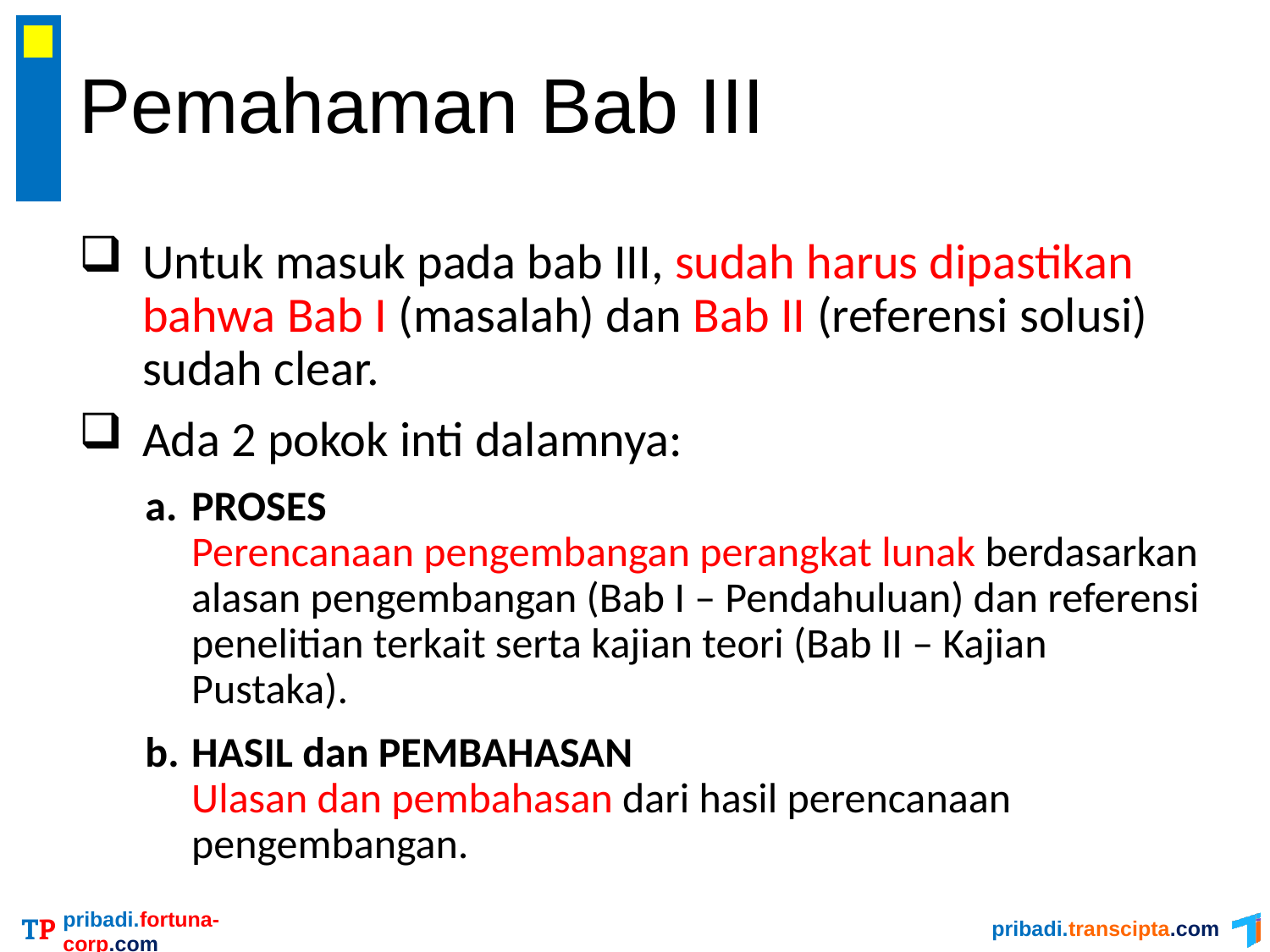

# Pemahaman Bab III
Untuk masuk pada bab III, sudah harus dipastikan bahwa Bab I (masalah) dan Bab II (referensi solusi) sudah clear.
Ada 2 pokok inti dalamnya:
PROSES
Perencanaan pengembangan perangkat lunak berdasarkan alasan pengembangan (Bab I – Pendahuluan) dan referensi penelitian terkait serta kajian teori (Bab II – Kajian Pustaka).
HASIL dan PEMBAHASAN
Ulasan dan pembahasan dari hasil perencanaan pengembangan.